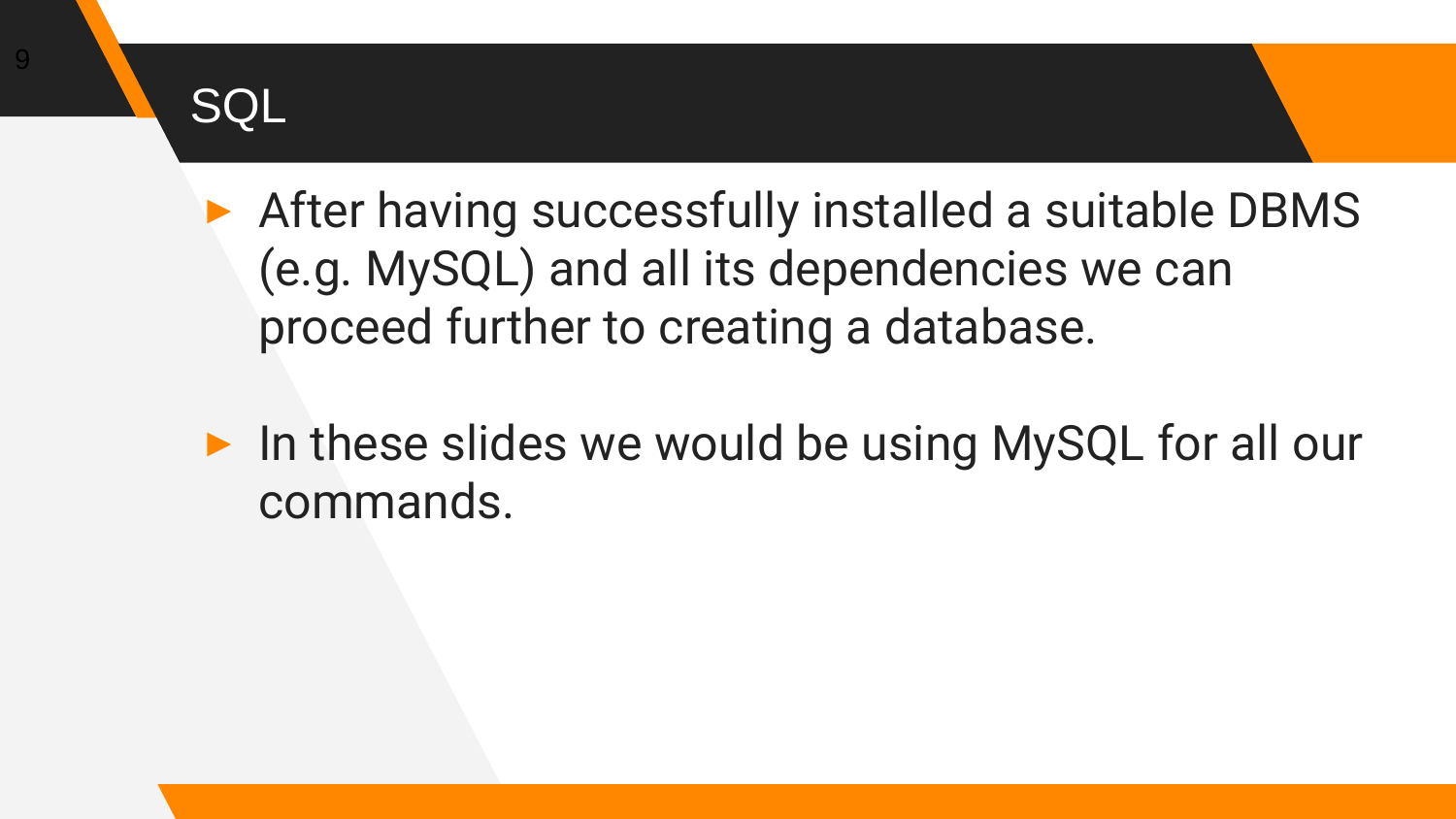

9
# SQL
After having successfully installed a suitable DBMS (e.g. MySQL) and all its dependencies we can proceed further to creating a database.

In these slides we would be using MySQL for all our commands.